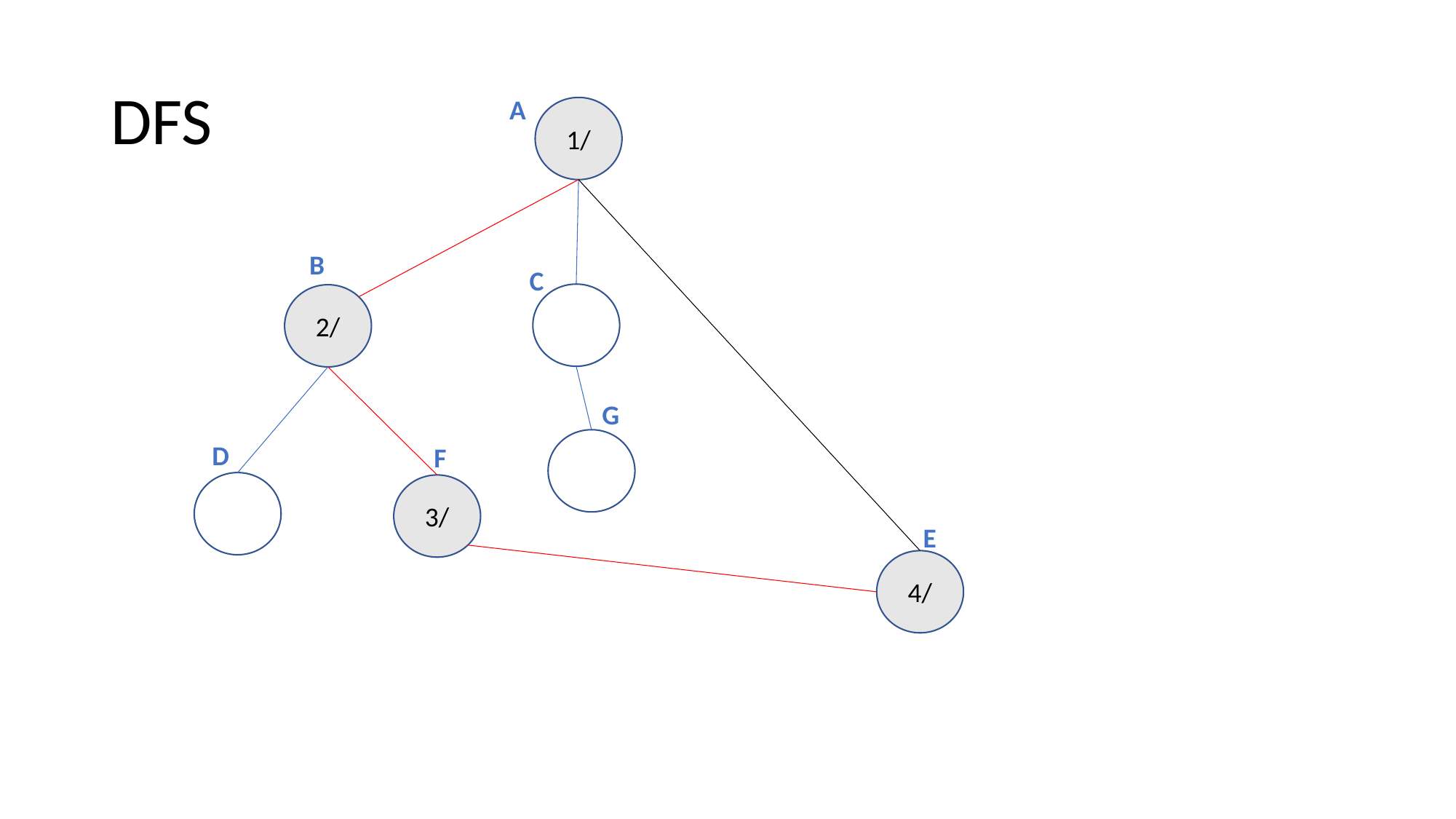

# DFS
A
1/
B
C

2/
G

D
F

3/
E
4/